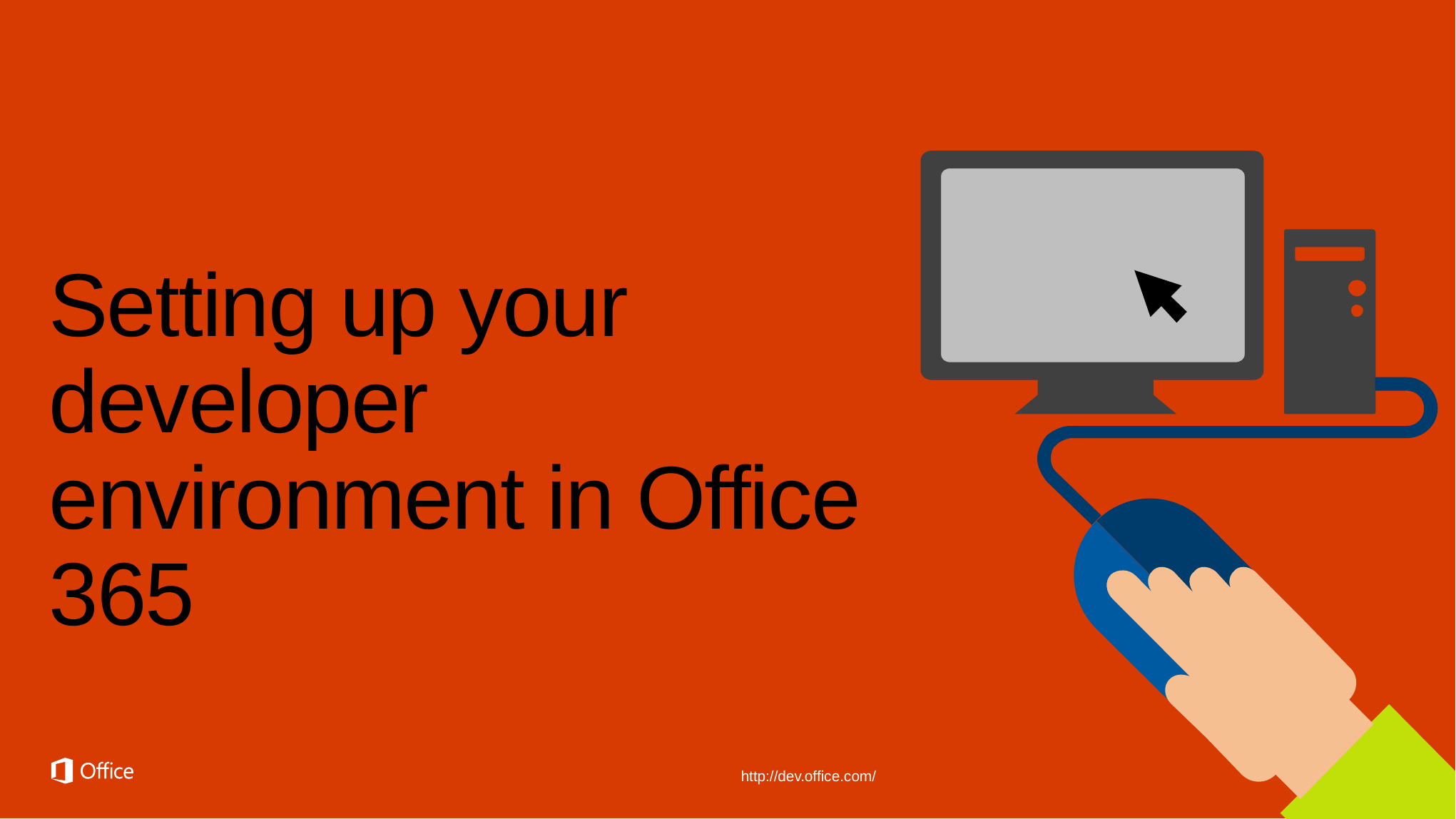

# Setting up your developer environment in Office 365